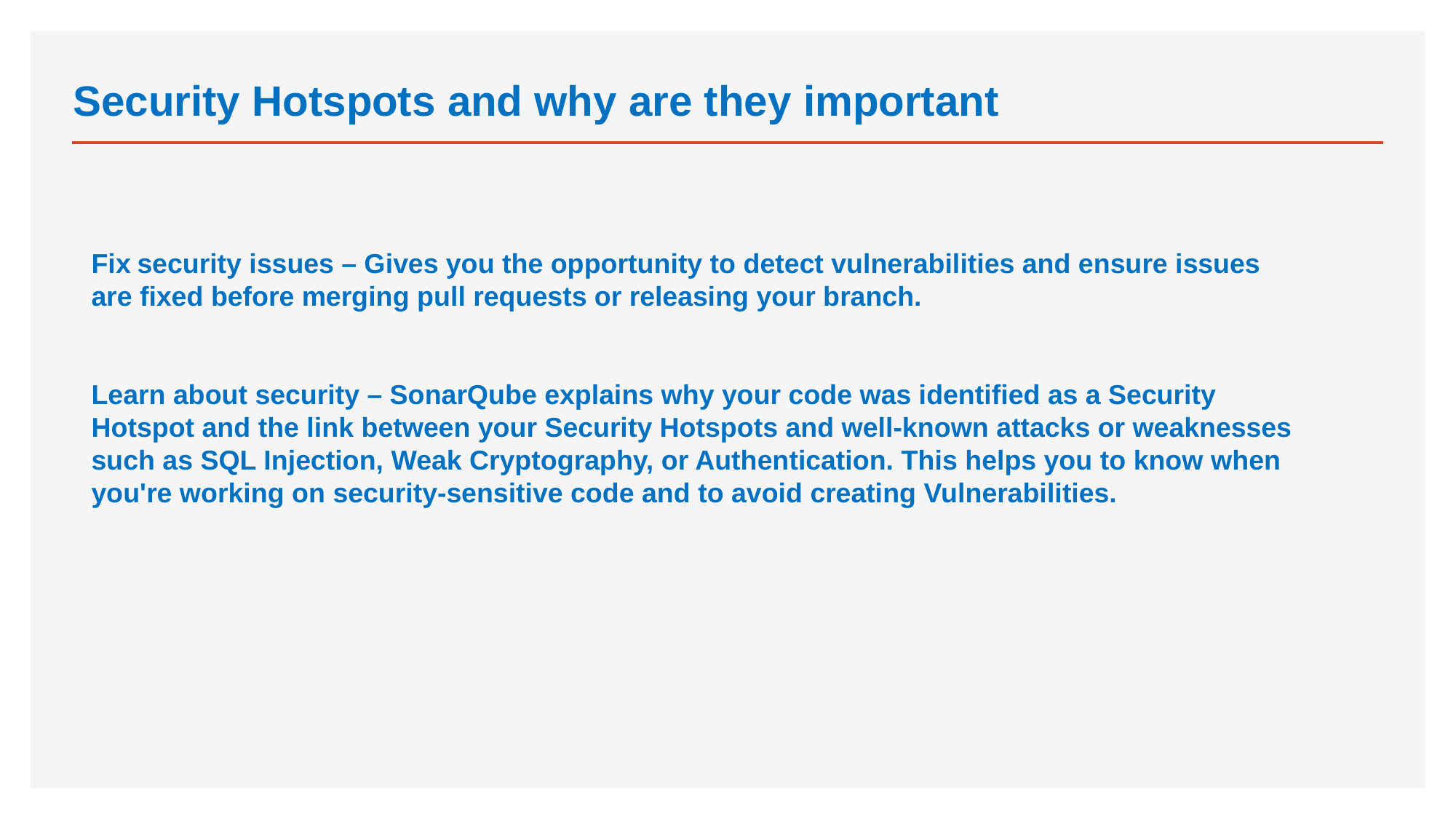

# Security Hotspots and why are they important
Fix security issues – Gives you the opportunity to detect vulnerabilities and ensure issues are fixed before merging pull requests or releasing your branch.

Learn about security – SonarQube explains why your code was identified as a Security Hotspot and the link between your Security Hotspots and well-known attacks or weaknesses such as SQL Injection, Weak Cryptography, or Authentication. This helps you to know when you're working on security-sensitive code and to avoid creating Vulnerabilities.